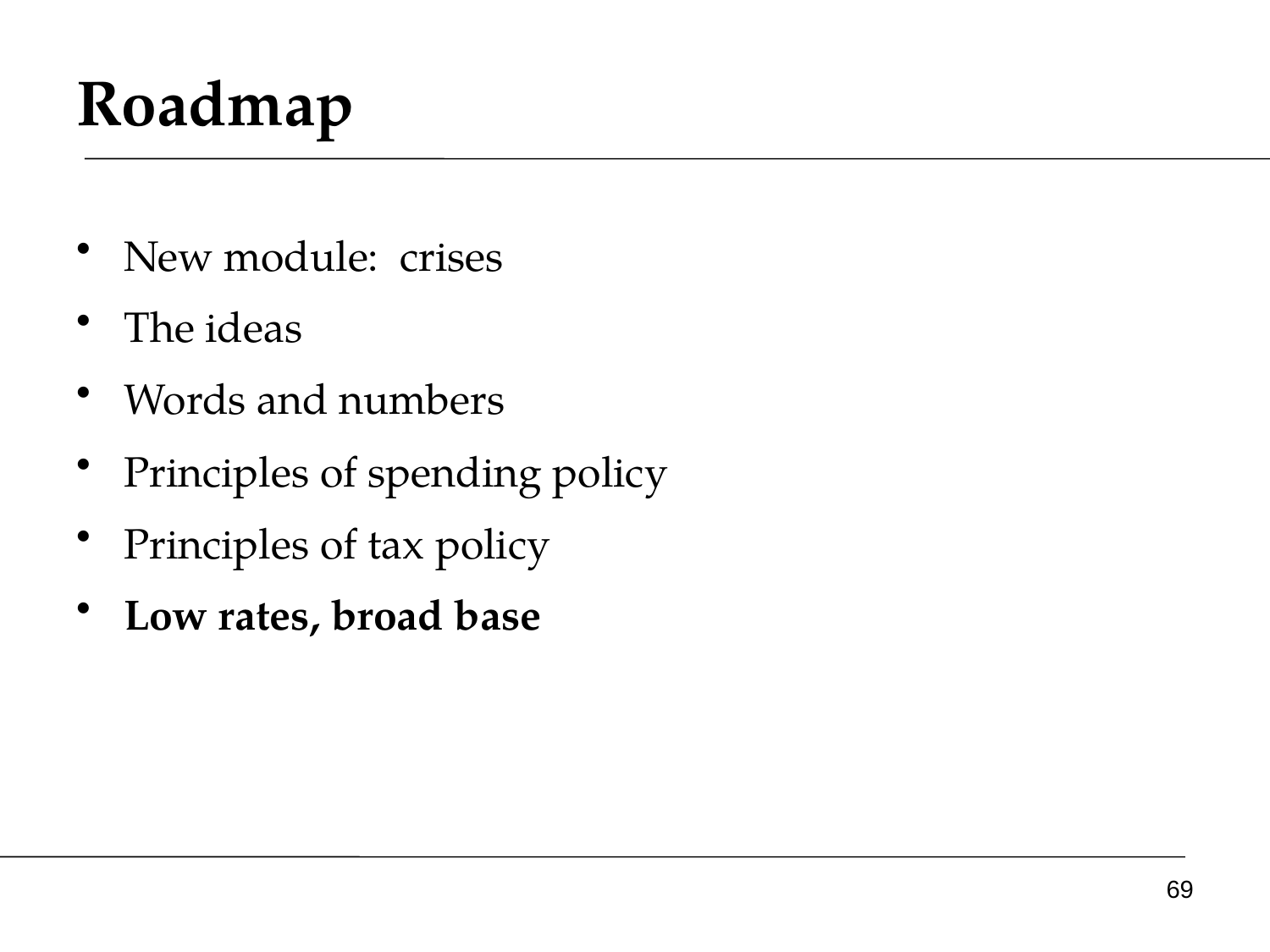

# Roadmap
New module:  crises
The ideas
Words and numbers
Principles of spending policy
Principles of tax policy
Low rates, broad base
69